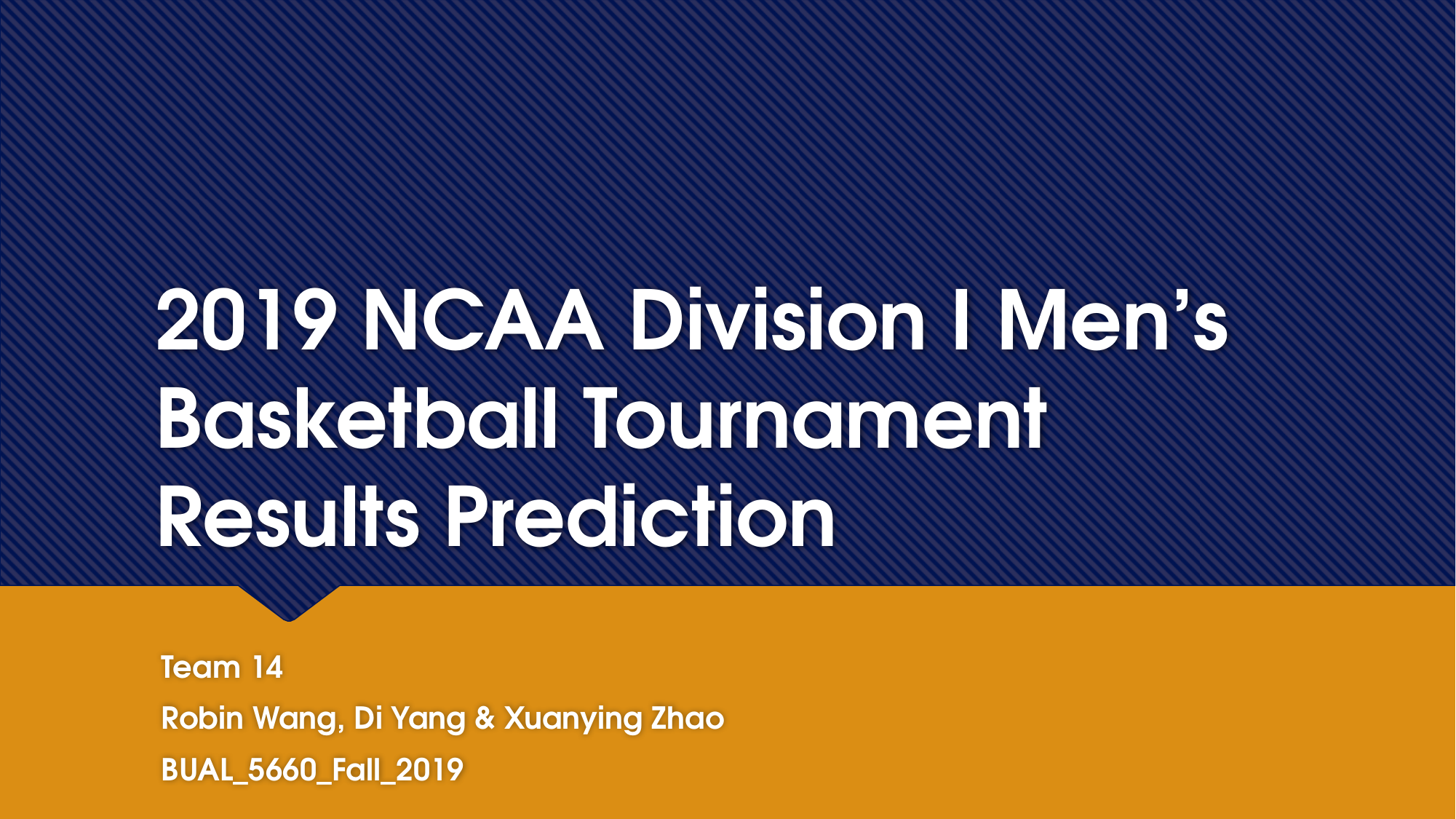

# 2019 NCAA Division I Men’s Basketball Tournament Results Prediction
Team 14
Robin Wang, Di Yang & Xuanying Zhao
BUAL_5660_Fall_2019